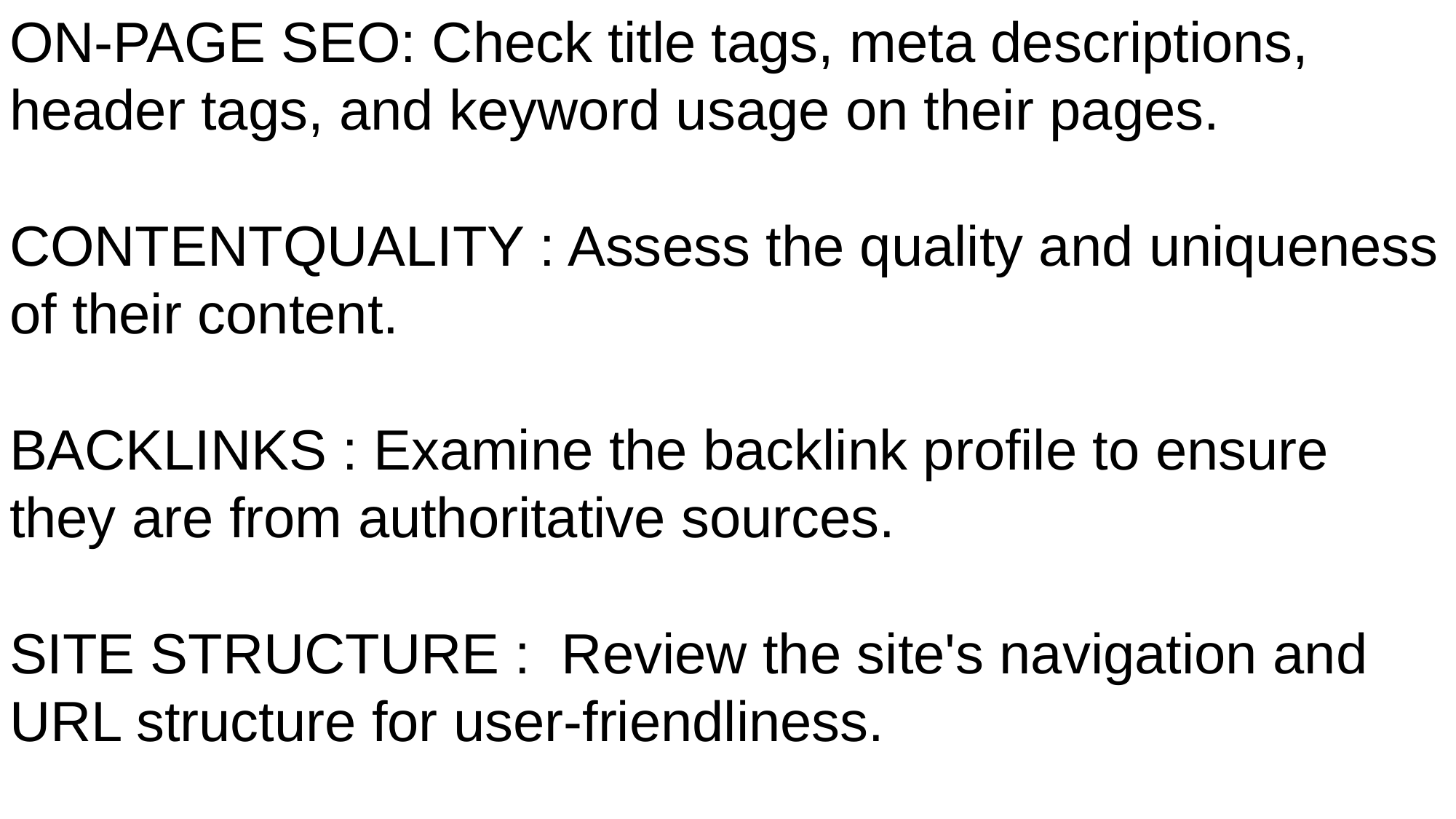

ON-PAGE SEO: Check title tags, meta descriptions, header tags, and keyword usage on their pages.

CONTENTQUALITY : Assess the quality and uniqueness of their content.

BACKLINKS : Examine the backlink profile to ensure they are from authoritative sources.

SITE STRUCTURE :  Review the site's navigation and URL structure for user-friendliness.